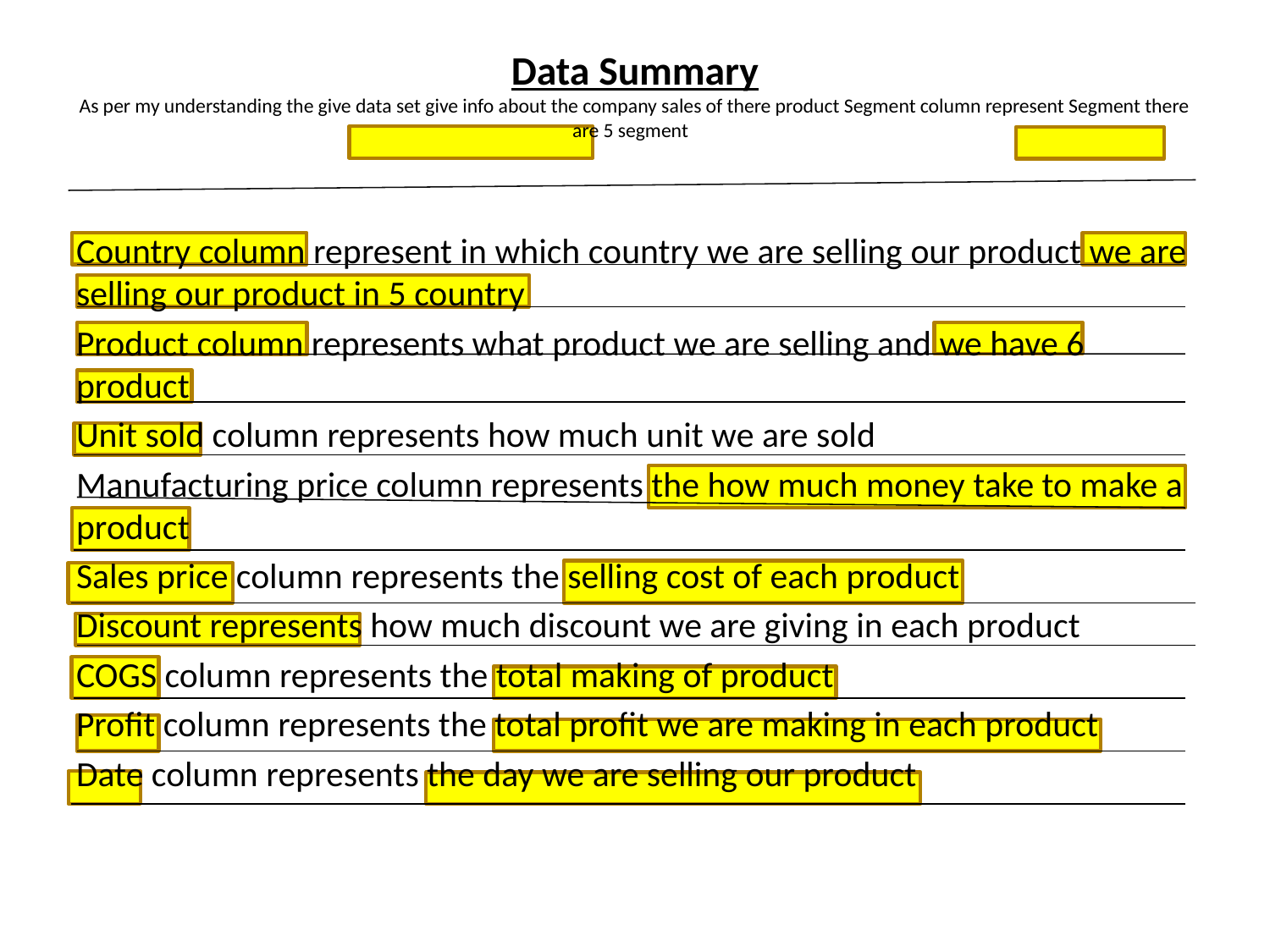

# Data Summary As per my understanding the give data set give info about the company sales of there product Segment column represent Segment there are 5 segment

Country column represent in which country we are selling our product we are selling our product in 5 country
Product column represents what product we are selling and we have 6 product
Unit sold column represents how much unit we are sold
Manufacturing price column represents the how much money take to make a product
Sales price column represents the selling cost of each product
Discount represents how much discount we are giving in each product
COGS column represents the total making of product
Profit column represents the total profit we are making in each product
Date column represents the day we are selling our product